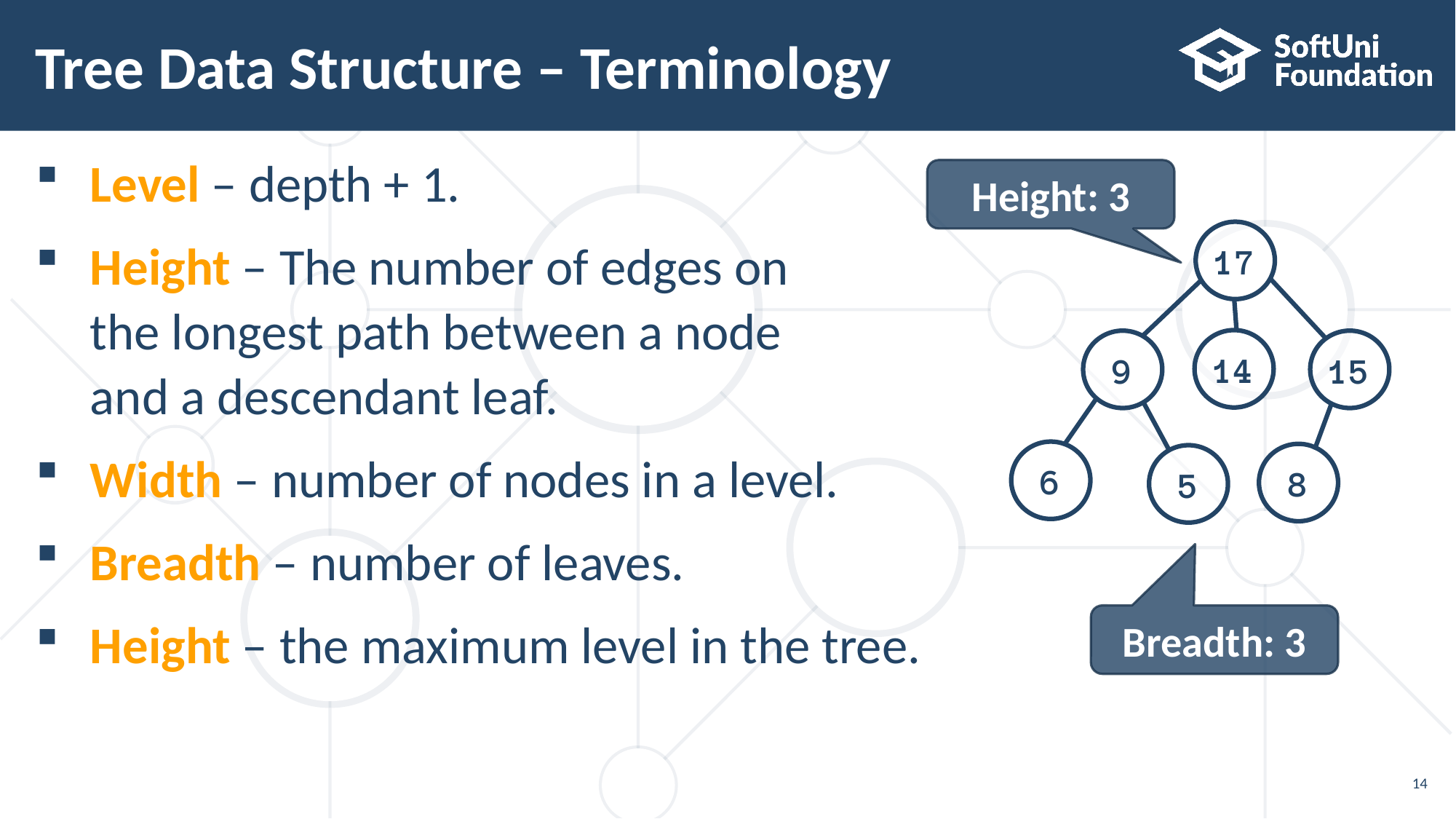

# Tree Data Structure – Terminology
Level – depth + 1.
Height – The number of edges on                                                      the longest path between a node                                                 and a descendant leaf.
Width – number of nodes in a level.
Breadth – number of leaves.
Height – the maximum level in the tree.
Height: 3
17

14
9
15

6
8
5
Breadth: 3
14